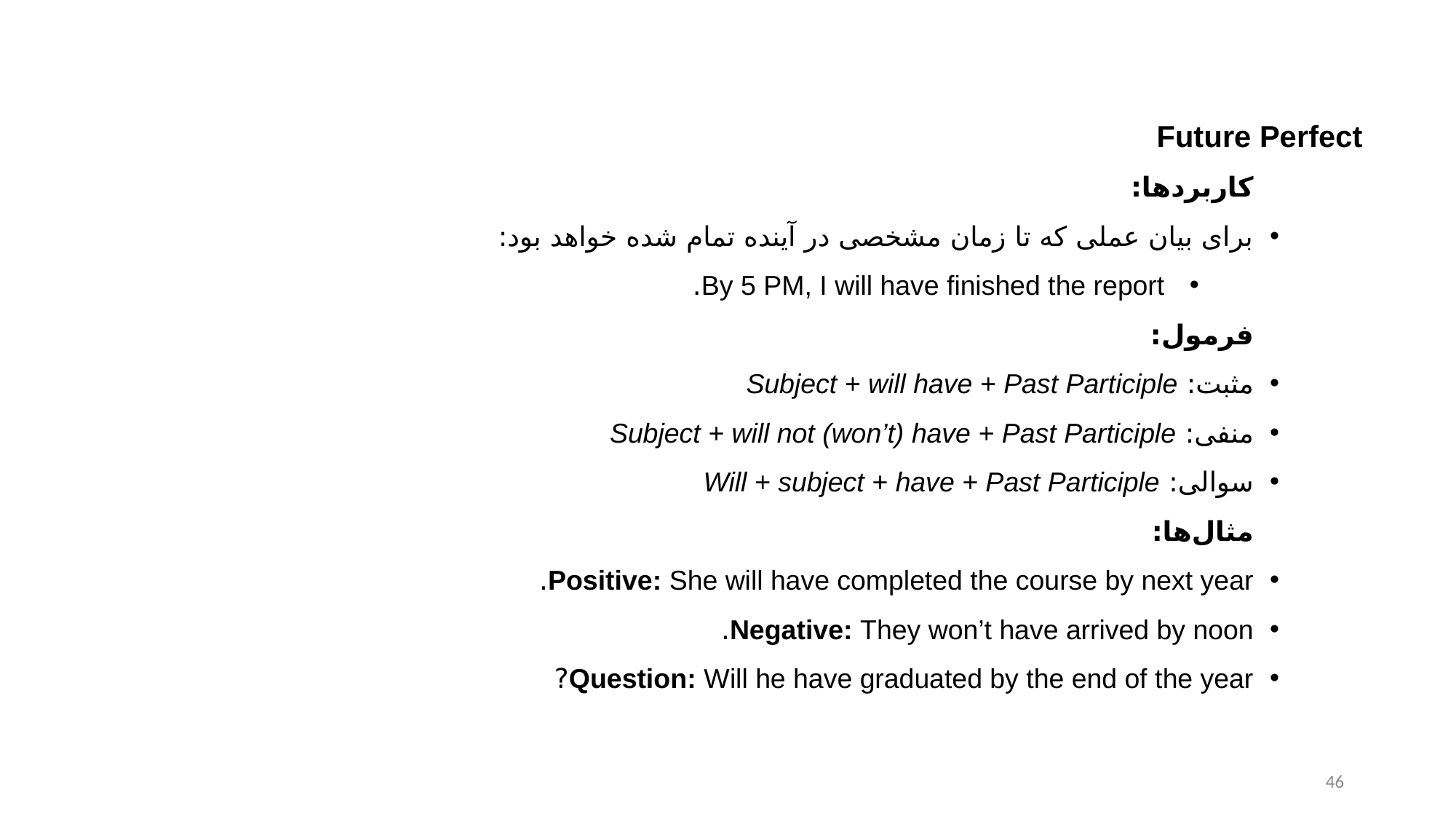

Future Perfect
کاربردها:
برای بیان عملی که تا زمان مشخصی در آینده تمام شده خواهد بود:
By 5 PM, I will have finished the report.
فرمول:
مثبت: Subject + will have + Past Participle
منفی: Subject + will not (won’t) have + Past Participle
سوالی: Will + subject + have + Past Participle
مثال‌ها:
Positive: She will have completed the course by next year.
Negative: They won’t have arrived by noon.
Question: Will he have graduated by the end of the year?

46